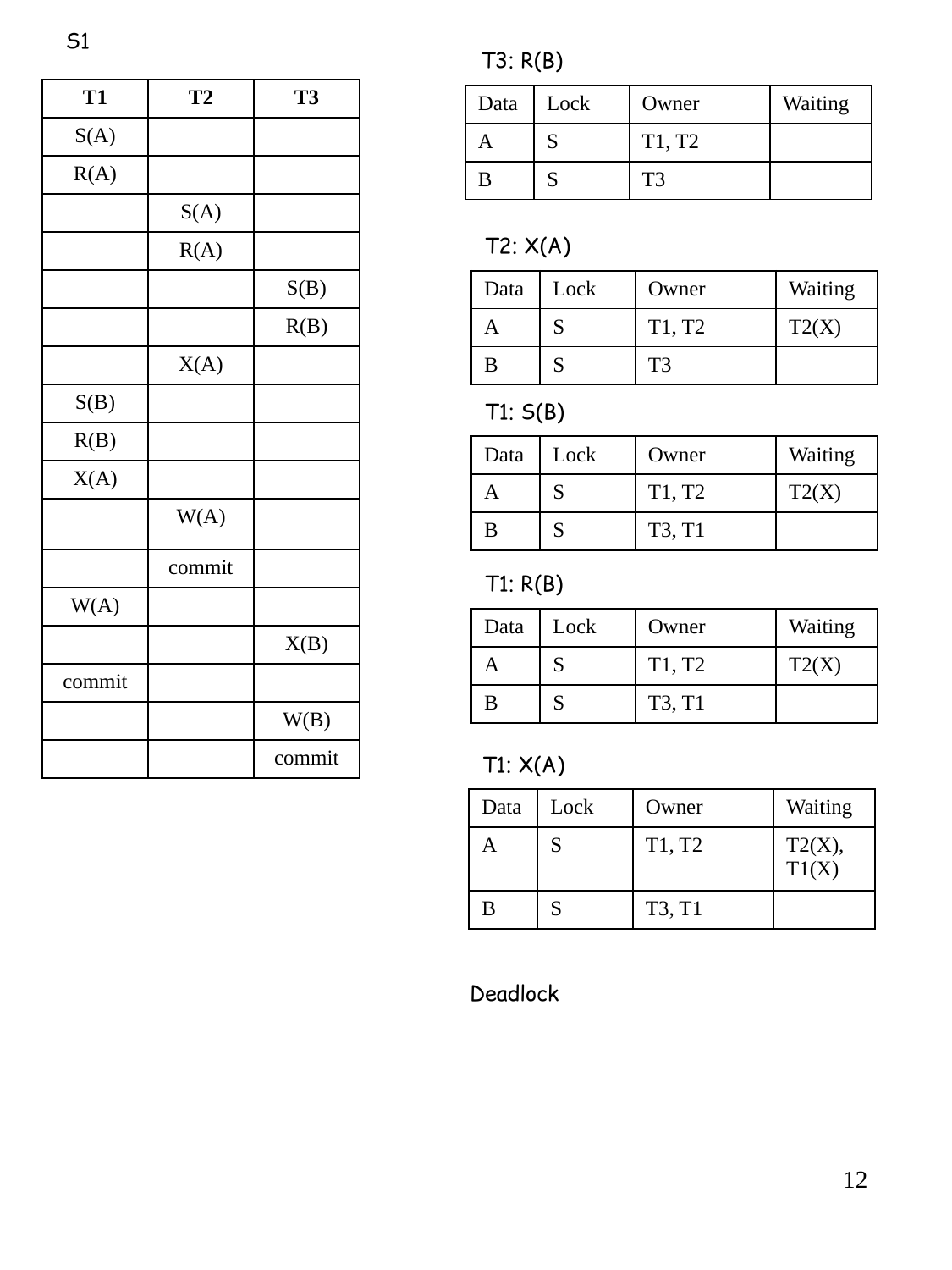

S1
T3: R(B)
| T1 | T2 | T3 |
| --- | --- | --- |
| S(A) |  |  |
| R(A) |  |  |
|  | S(A) |  |
|  | R(A) |  |
|  |  | S(B) |
|  |  | R(B) |
|  | X(A) |  |
| S(B) |  |  |
| R(B) |  |  |
| X(A) |  |  |
|  | W(A) |  |
|  | commit |  |
| W(A) |  |  |
|  |  | X(B) |
| commit |  |  |
|  |  | W(B) |
|  |  | commit |
| Data | Lock | Owner | Waiting |
| --- | --- | --- | --- |
| A | S | T1, T2 |  |
| B | S | T3 |  |
T2: X(A)
| Data | Lock | Owner | Waiting |
| --- | --- | --- | --- |
| A | S | T1, T2 | T2(X) |
| B | S | T3 |  |
T1: S(B)
| Data | Lock | Owner | Waiting |
| --- | --- | --- | --- |
| A | S | T1, T2 | T2(X) |
| B | S | T3, T1 |  |
T1: R(B)
| Data | Lock | Owner | Waiting |
| --- | --- | --- | --- |
| A | S | T1, T2 | T2(X) |
| B | S | T3, T1 |  |
T1: X(A)
| Data | Lock | Owner | Waiting |
| --- | --- | --- | --- |
| A | S | T1, T2 | T2(X), T1(X) |
| B | S | T3, T1 |  |
Deadlock
12